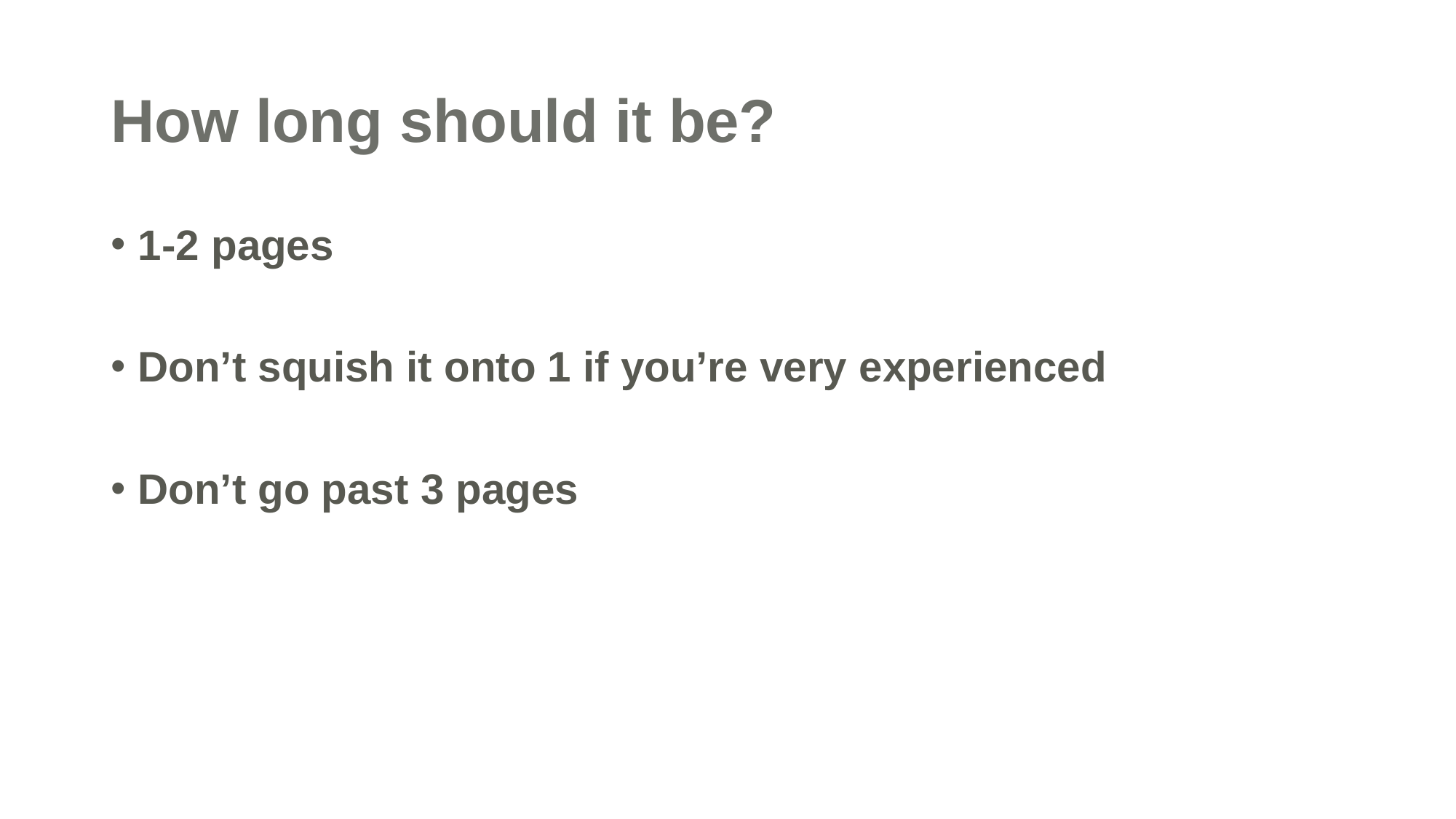

# How long should it be?
1-2 pages

Don’t squish it onto 1 if you’re very experienced

Don’t go past 3 pages